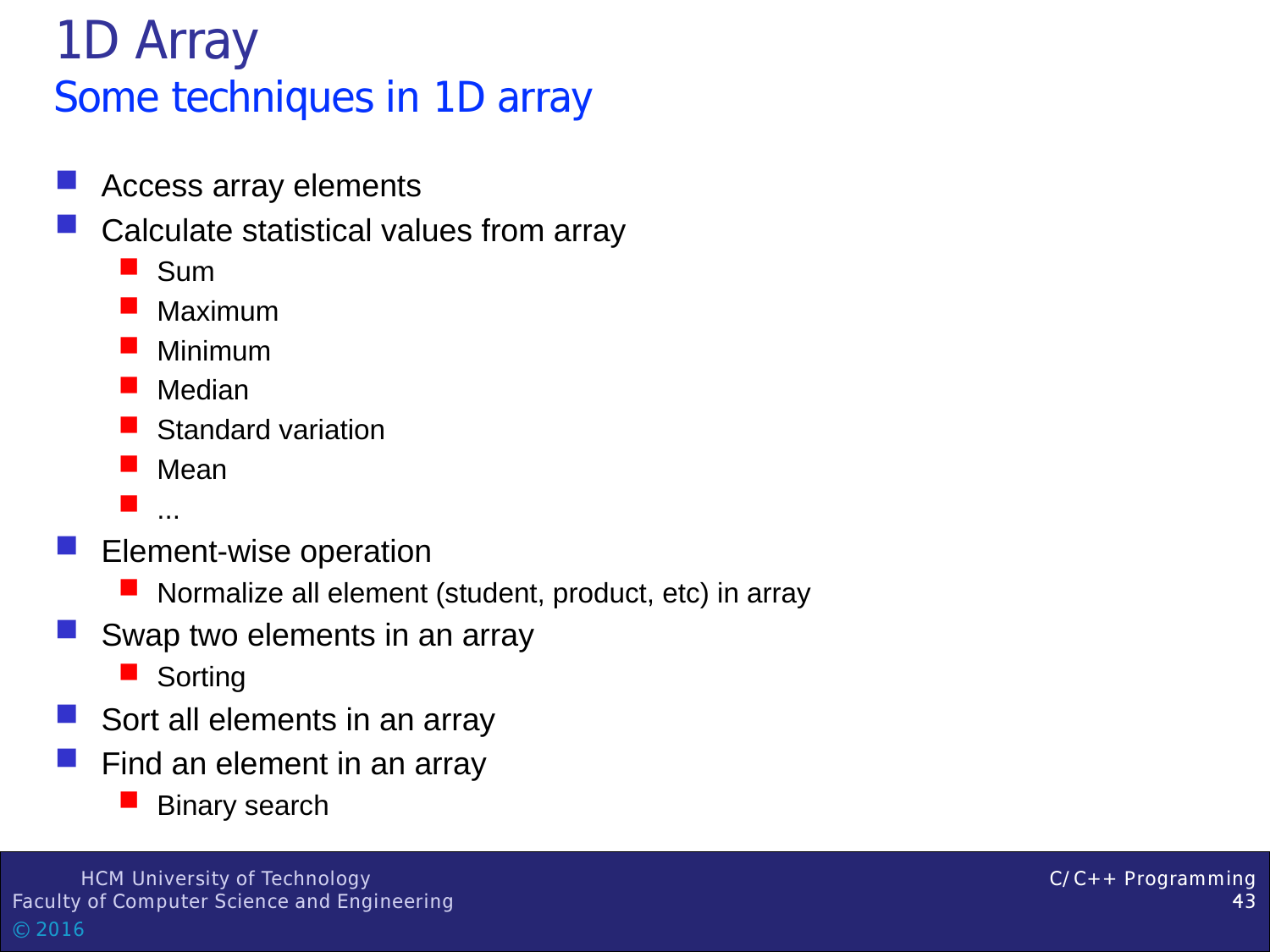

1D Array
Some techniques in 1D array
Access array elements
Calculate statistical values from array
Sum
Maximum
Minimum
Median
Standard variation
Mean
...
Element-wise operation
Normalize all element (student, product, etc) in array
Swap two elements in an array
Sorting
Sort all elements in an array
Find an element in an array
Binary search